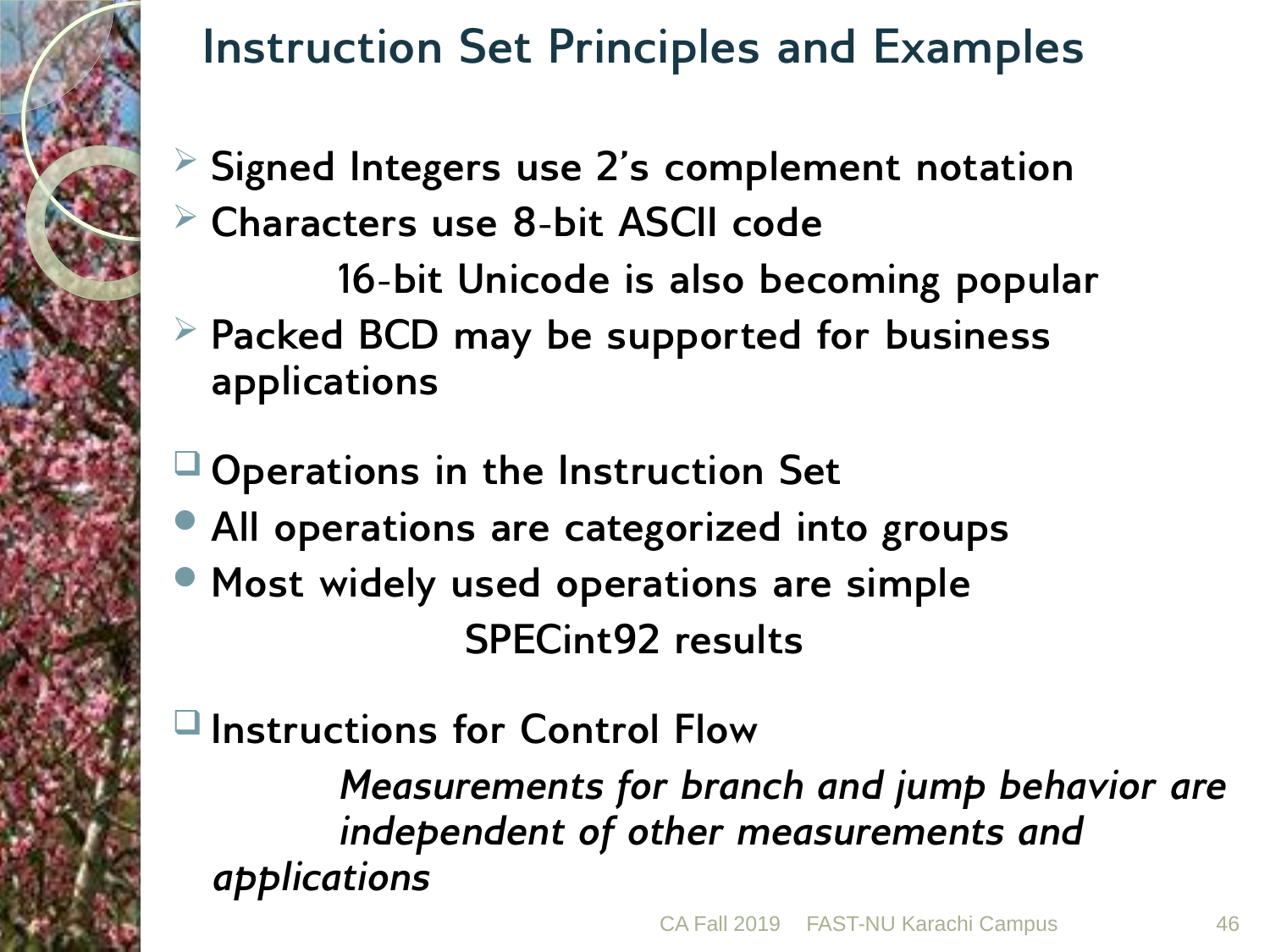

# Instruction Set Principles and Examples
Signed Integers use 2’s complement notation
Characters use 8-bit ASCII code
		16-bit Unicode is also becoming popular
Packed BCD may be supported for business applications

Operations in the Instruction Set
All operations are categorized into groups
Most widely used operations are simple
			SPECint92 results

Instructions for Control Flow
		Measurements for branch and jump behavior are 	independent of other measurements and 	applications
CA Fall 2019
FAST-NU Karachi Campus
46